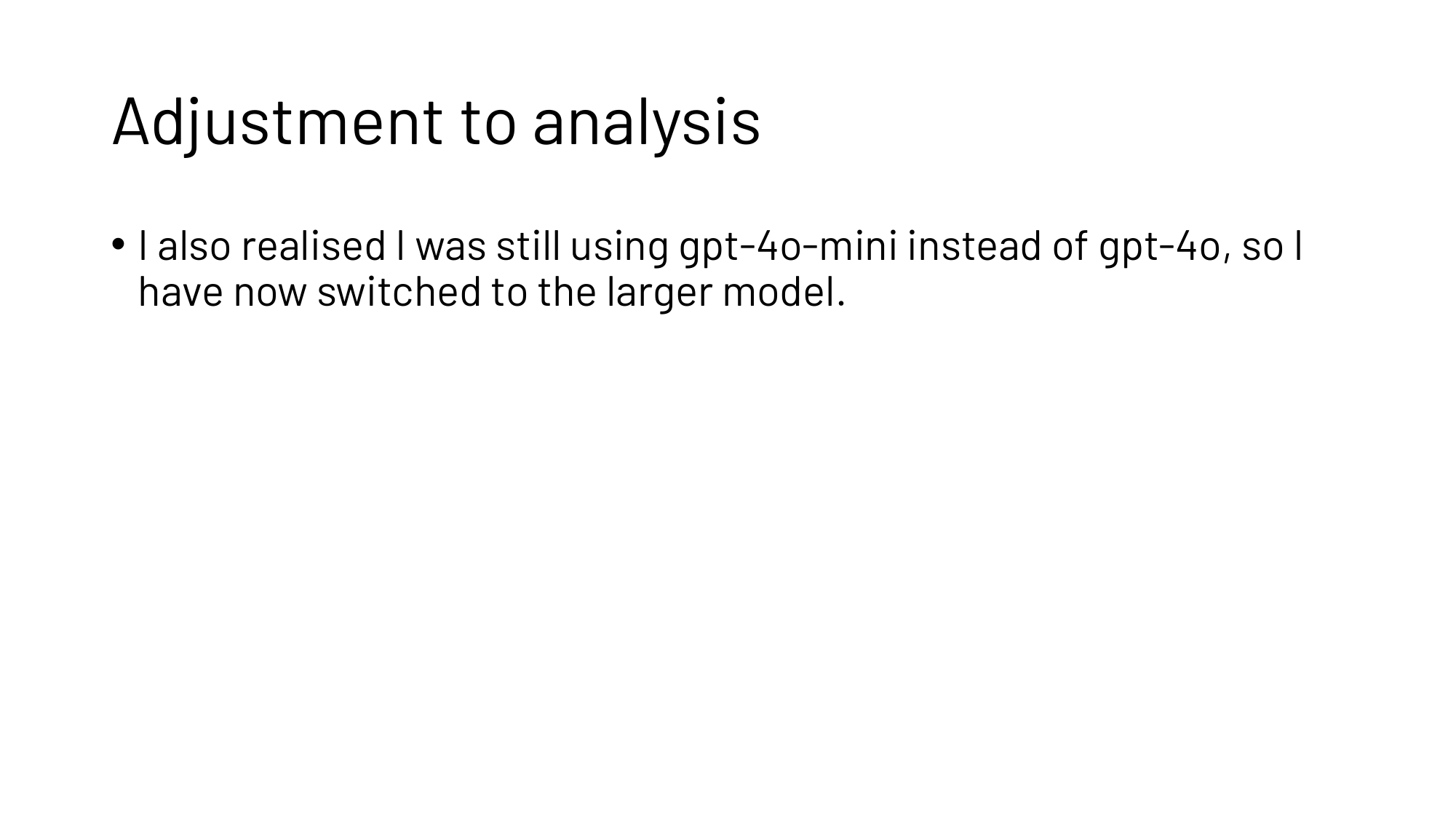

# Adjustment to analysis
I also realised I was still using gpt-4o-mini instead of gpt-4o, so I have now switched to the larger model.